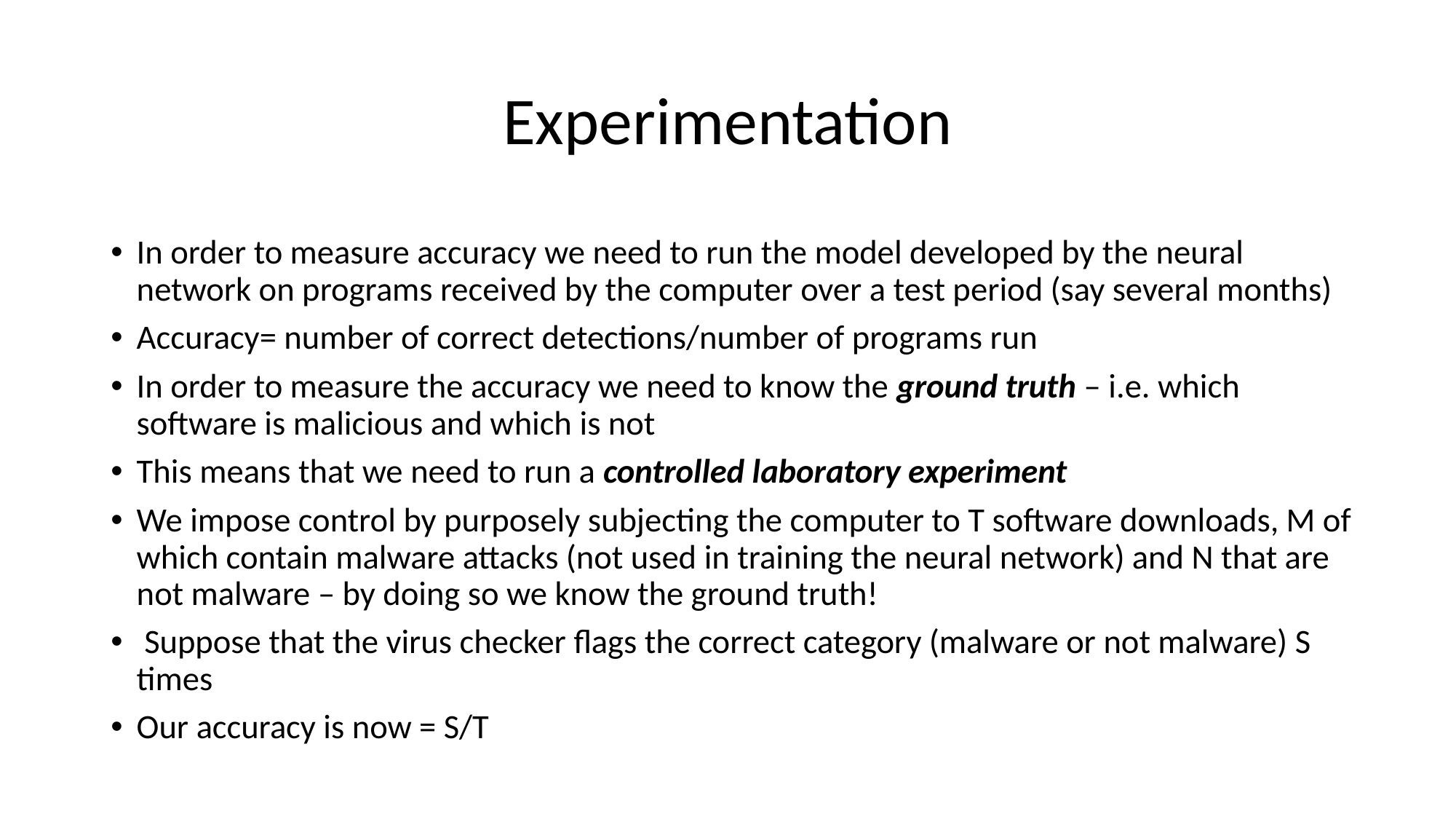

# Experimentation

In order to measure accuracy we need to run the model developed by the neural network on programs received by the computer over a test period (say several months)
Accuracy= number of correct detections/number of programs run
In order to measure the accuracy we need to know the ground truth – i.e. which software is malicious and which is not
This means that we need to run a controlled laboratory experiment
We impose control by purposely subjecting the computer to T software downloads, M of which contain malware attacks (not used in training the neural network) and N that are not malware – by doing so we know the ground truth!
 Suppose that the virus checker flags the correct category (malware or not malware) S times
Our accuracy is now = S/T